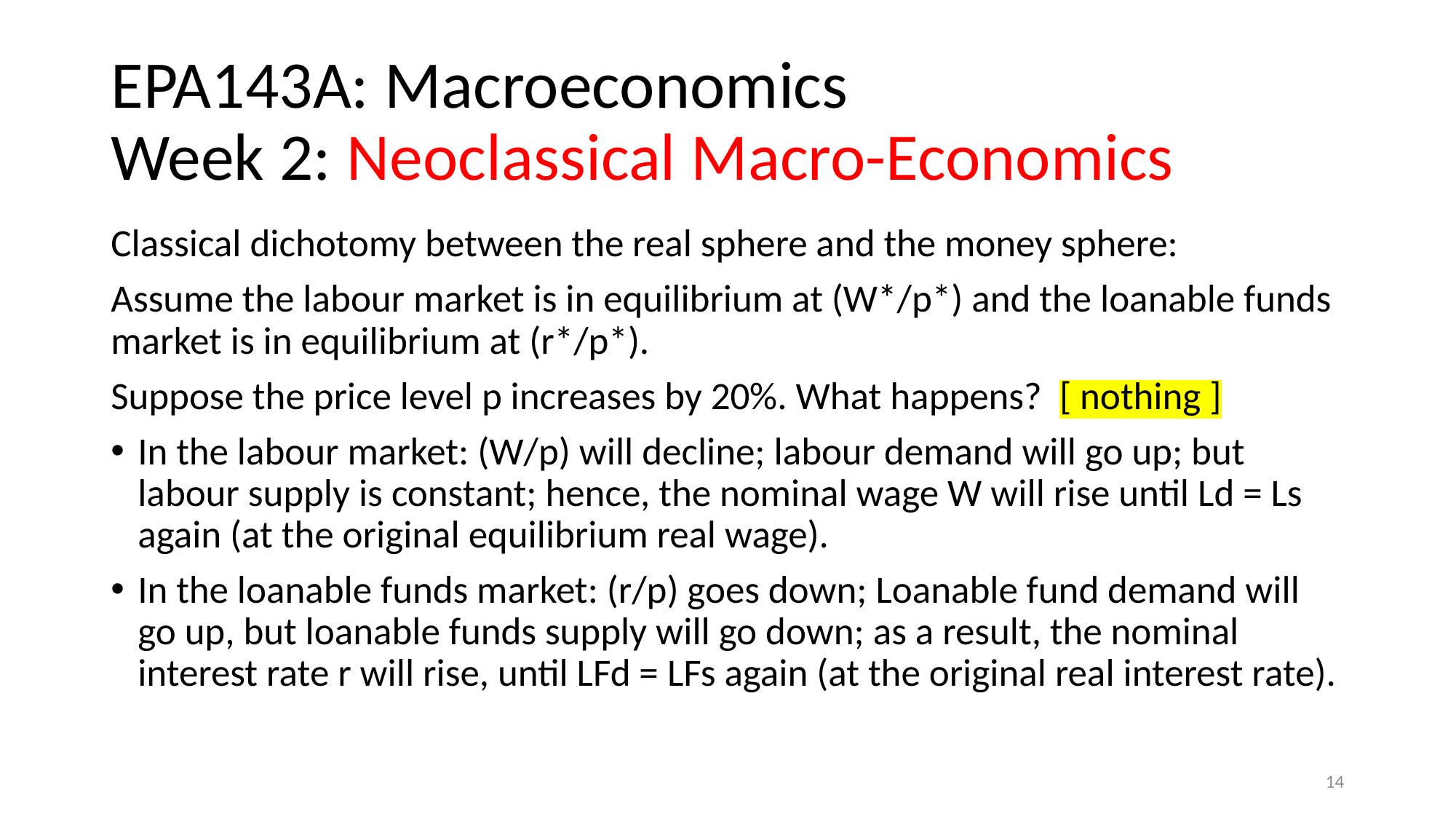

# EPA143A: Macroeconomics Week 2: Neoclassical Macro-Economics
Classical dichotomy between the real sphere and the money sphere:
Assume the labour market is in equilibrium at (W*/p*) and the loanable funds market is in equilibrium at (r*/p*).
Suppose the price level p increases by 20%. What happens?  [ nothing ]
In the labour market: (W/p) will decline; labour demand will go up; but labour supply is constant; hence, the nominal wage W will rise until Ld = Ls  again (at the original equilibrium real wage).
In the loanable funds market: (r/p) goes down; Loanable fund demand will go up, but loanable funds supply will go down; as a result, the nominal interest rate r will rise, until LFd = LFs again (at the original real interest rate).
14